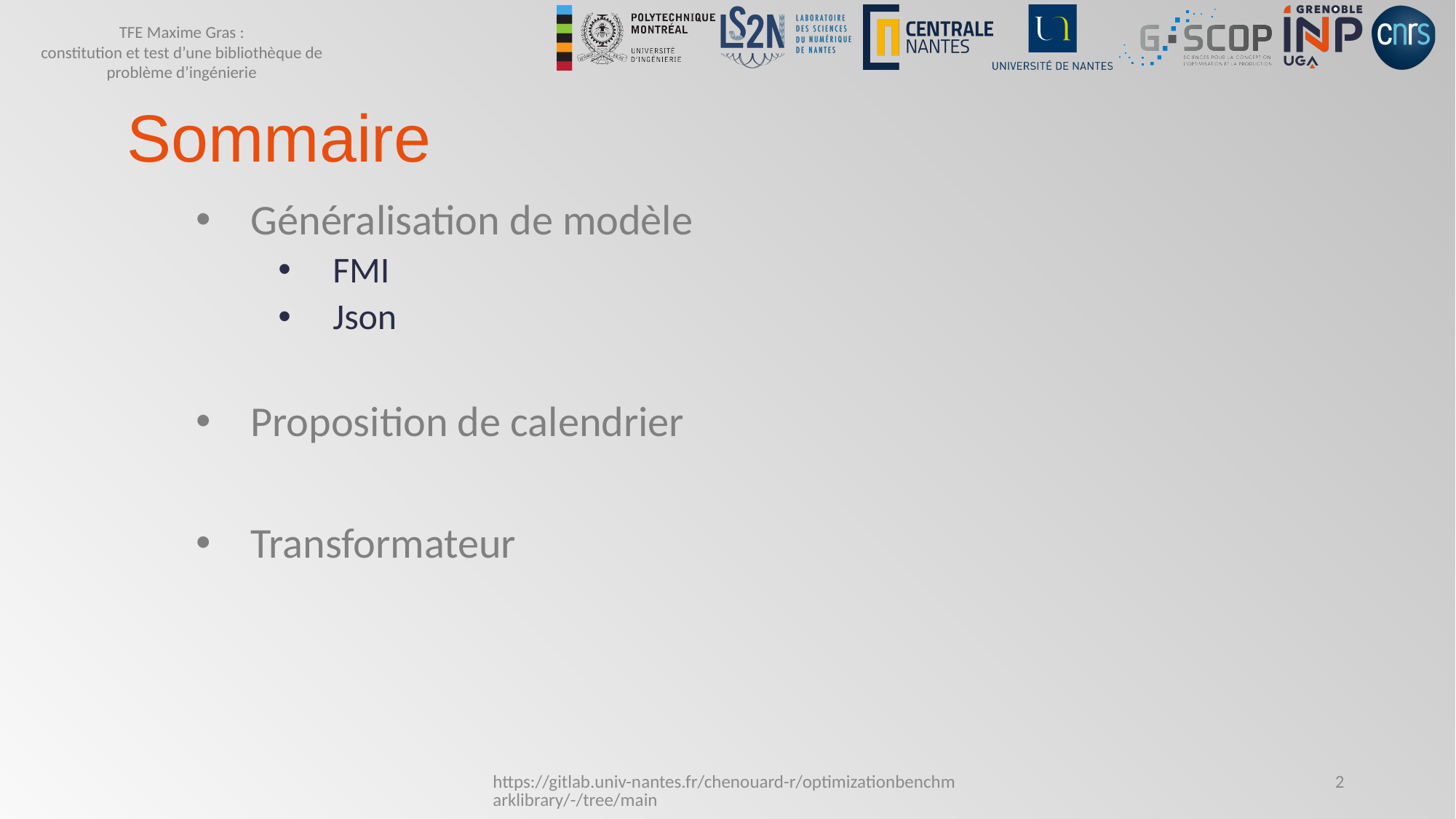

# Sommaire
Généralisation de modèle
FMI
Json

Proposition de calendrier

Transformateur
https://gitlab.univ-nantes.fr/chenouard-r/optimizationbenchmarklibrary/-/tree/main
2